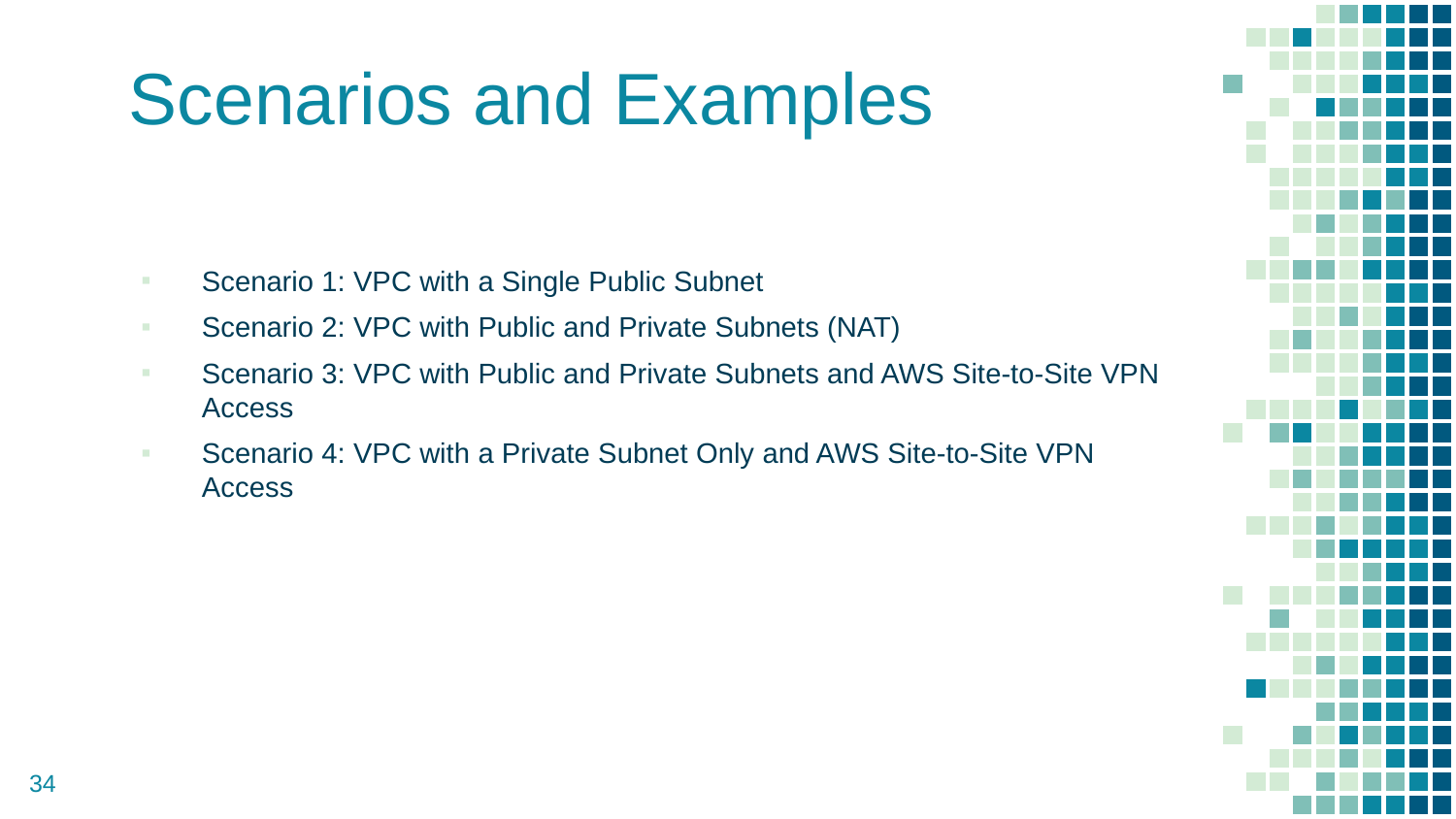

# Scenarios and Examples
Scenario 1: VPC with a Single Public Subnet
Scenario 2: VPC with Public and Private Subnets (NAT)
Scenario 3: VPC with Public and Private Subnets and AWS Site-to-Site VPN Access
Scenario 4: VPC with a Private Subnet Only and AWS Site-to-Site VPN Access
34